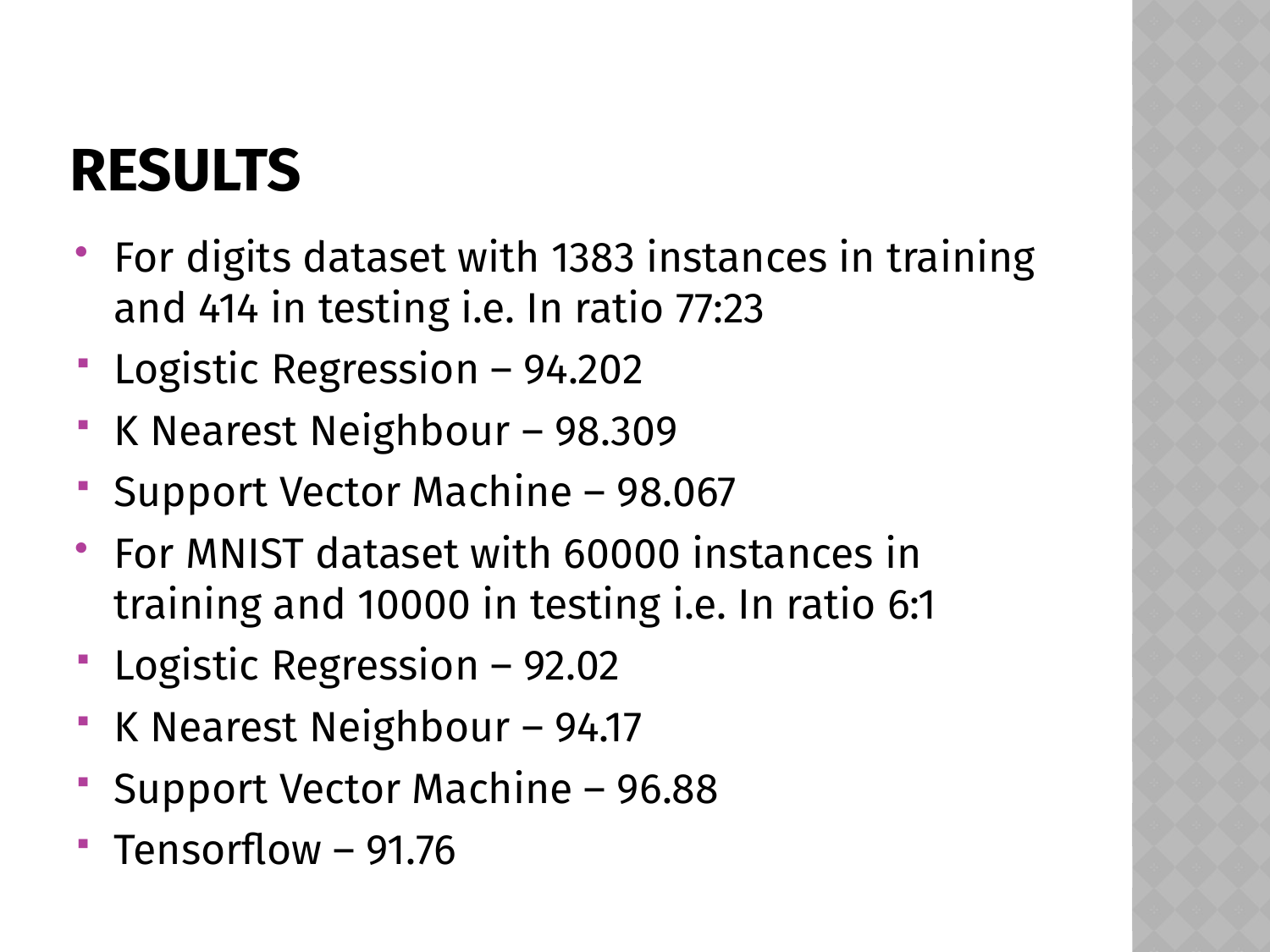

# RESULTS
For digits dataset with 1383 instances in training and 414 in testing i.e. In ratio 77:23
Logistic Regression – 94.202
K Nearest Neighbour – 98.309
Support Vector Machine – 98.067
For MNIST dataset with 60000 instances in training and 10000 in testing i.e. In ratio 6:1
Logistic Regression – 92.02
K Nearest Neighbour – 94.17
Support Vector Machine – 96.88
Tensorflow – 91.76